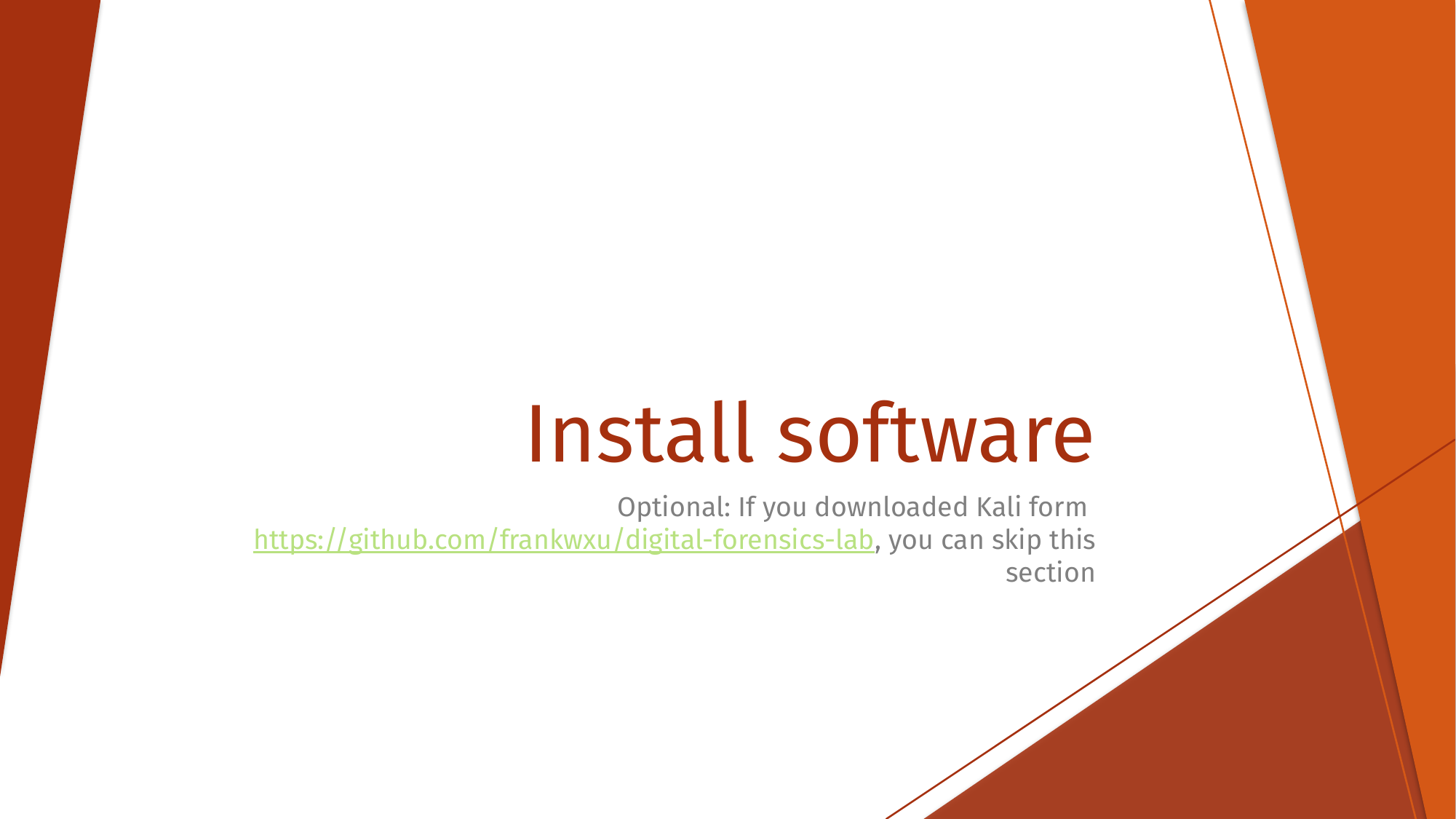

# Install software

Optional: If you downloaded Kali form https://github.com/frankwxu/digital-forensics-lab, you can skip this section